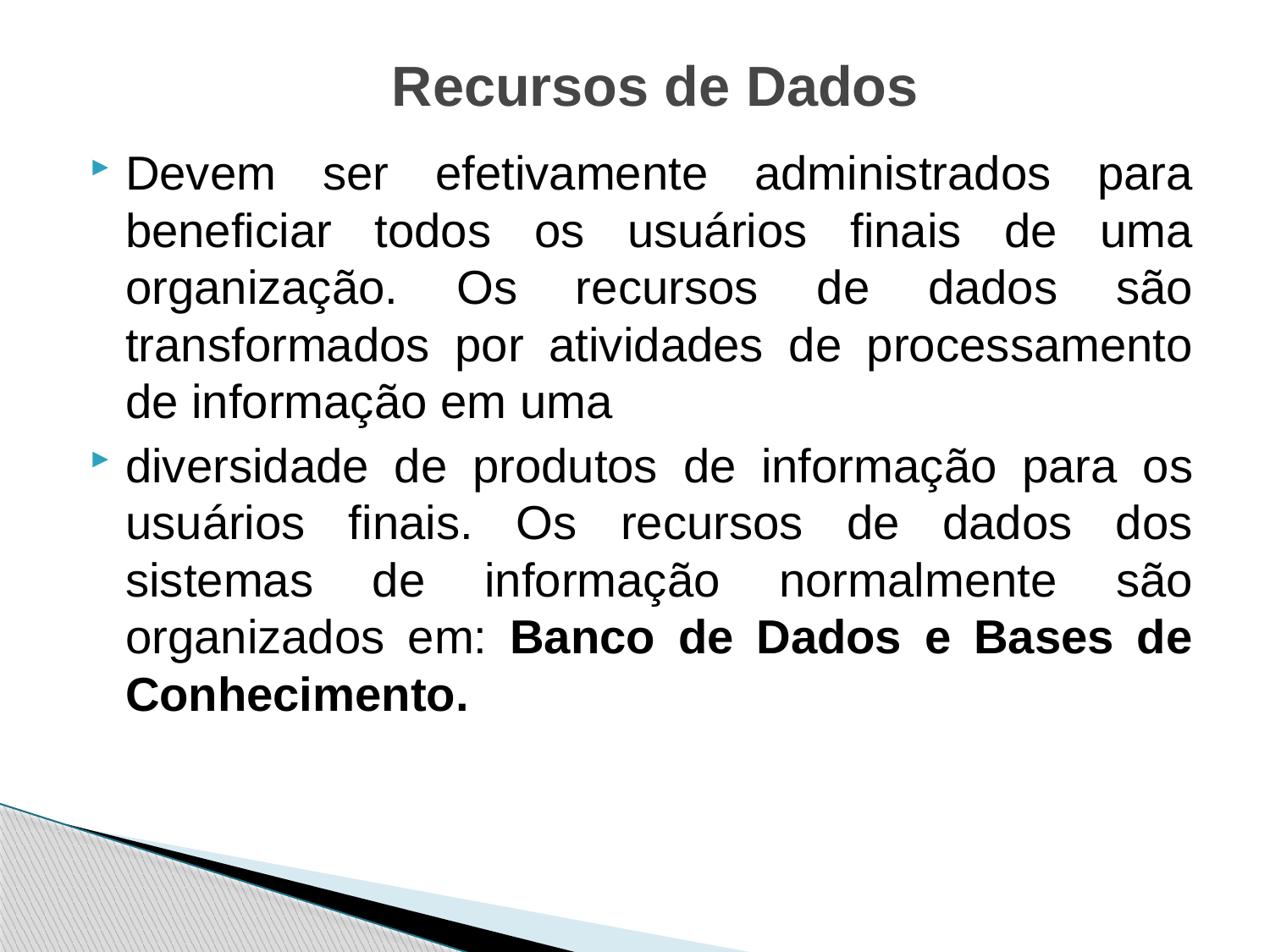

# Recursos de Dados
Devem ser efetivamente administrados para beneficiar todos os usuários finais de uma organização. Os recursos de dados são transformados por atividades de processamento de informação em uma
diversidade de produtos de informação para os usuários finais. Os recursos de dados dos sistemas de informação normalmente são organizados em: Banco de Dados e Bases de Conhecimento.